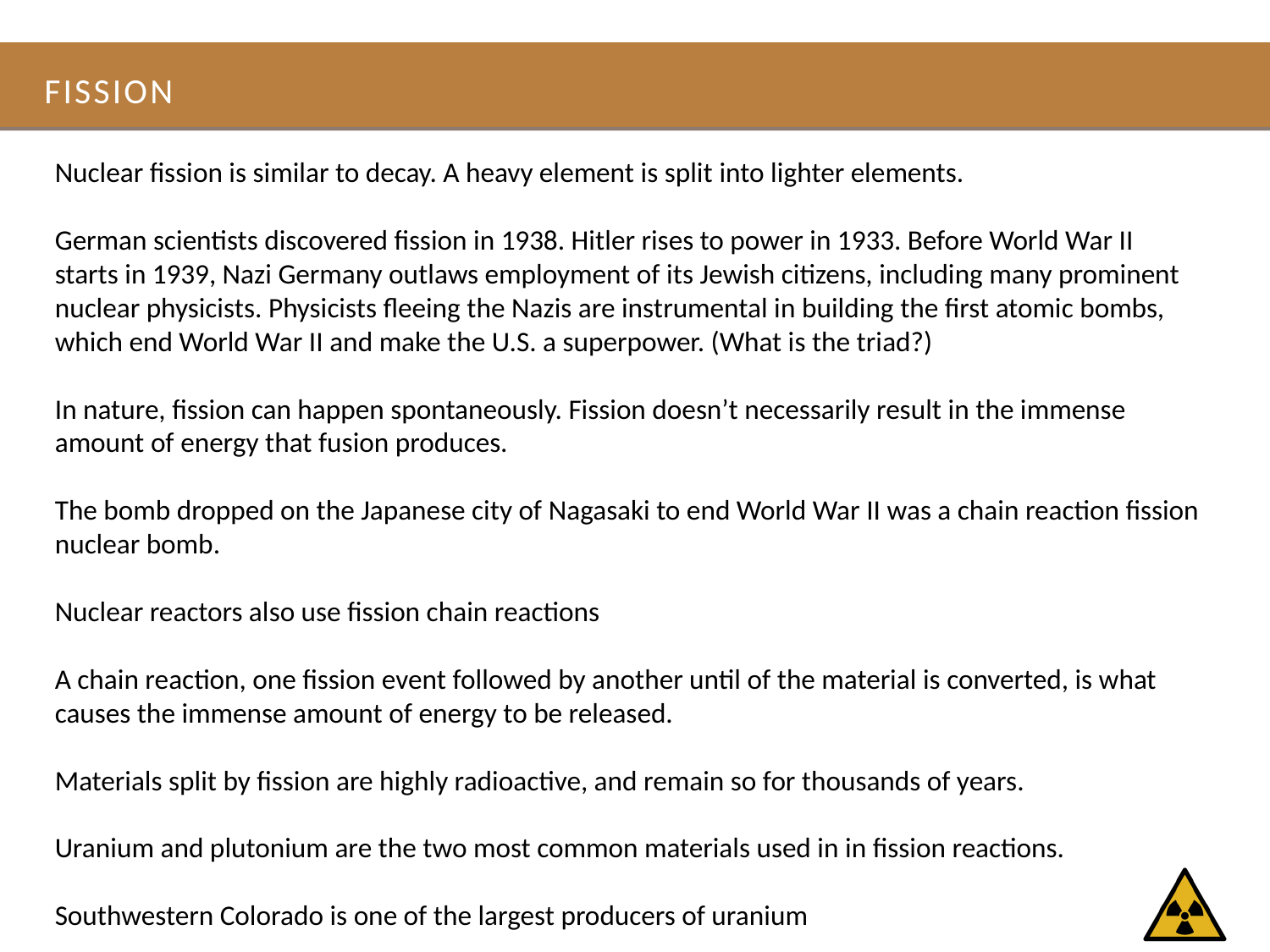

# Fission
Nuclear fission is similar to decay. A heavy element is split into lighter elements.

German scientists discovered fission in 1938. Hitler rises to power in 1933. Before World War II starts in 1939, Nazi Germany outlaws employment of its Jewish citizens, including many prominent nuclear physicists. Physicists fleeing the Nazis are instrumental in building the first atomic bombs, which end World War II and make the U.S. a superpower. (What is the triad?)

In nature, fission can happen spontaneously. Fission doesn’t necessarily result in the immense amount of energy that fusion produces.

The bomb dropped on the Japanese city of Nagasaki to end World War II was a chain reaction fission nuclear bomb.

Nuclear reactors also use fission chain reactions

A chain reaction, one fission event followed by another until of the material is converted, is what causes the immense amount of energy to be released.

Materials split by fission are highly radioactive, and remain so for thousands of years.

Uranium and plutonium are the two most common materials used in in fission reactions.

Southwestern Colorado is one of the largest producers of uranium